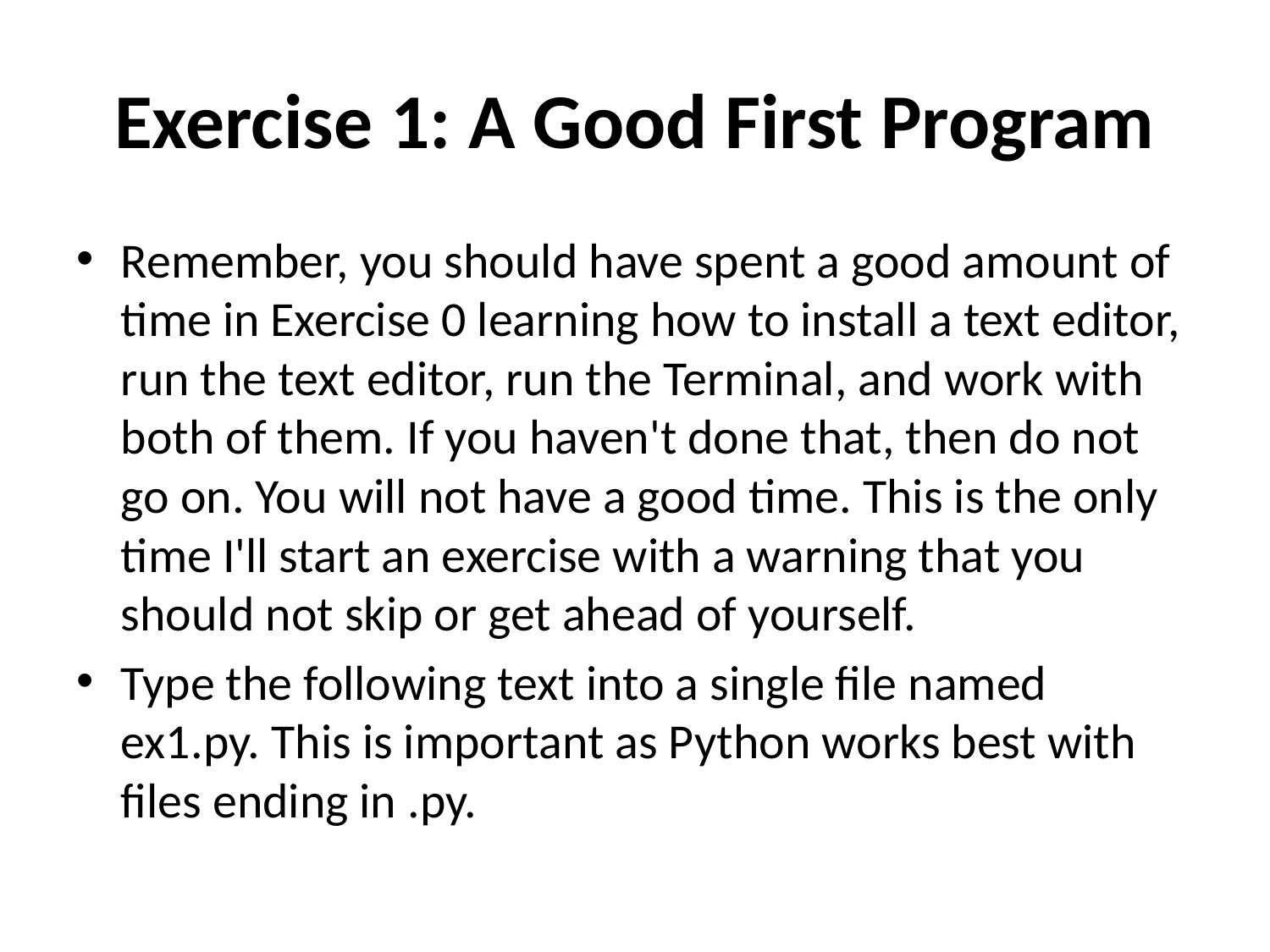

# Exercise 1: A Good First Program
Remember, you should have spent a good amount of time in Exercise 0 learning how to install a text editor, run the text editor, run the Terminal, and work with both of them. If you haven't done that, then do not go on. You will not have a good time. This is the only time I'll start an exercise with a warning that you should not skip or get ahead of yourself.
Type the following text into a single file named ex1.py. This is important as Python works best with files ending in .py.